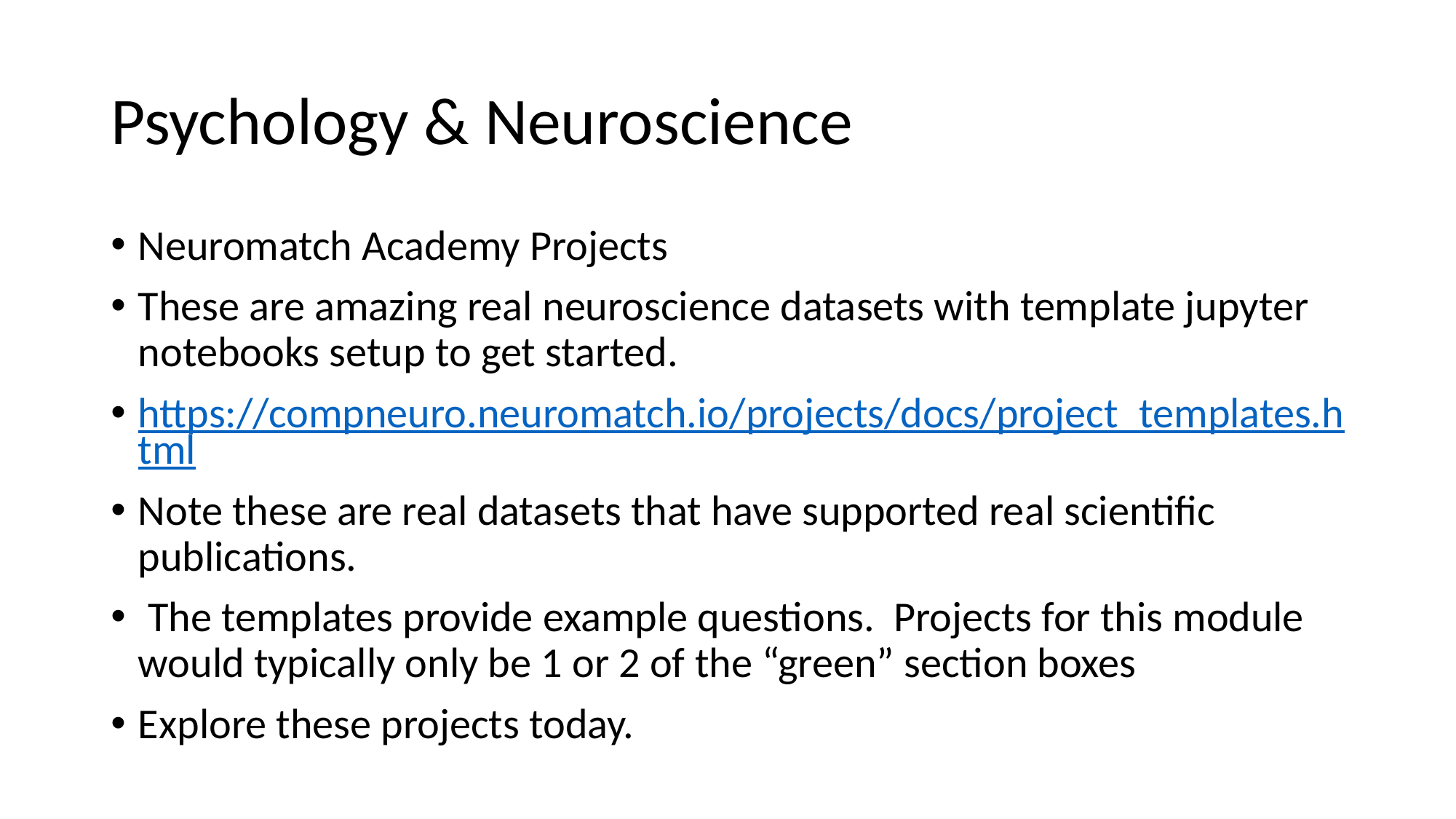

# Psychology & Neuroscience
Neuromatch Academy Projects
These are amazing real neuroscience datasets with template jupyter notebooks setup to get started.
https://compneuro.neuromatch.io/projects/docs/project_templates.html
Note these are real datasets that have supported real scientific publications.
 The templates provide example questions.  Projects for this module would typically only be 1 or 2 of the “green” section boxes
Explore these projects today.